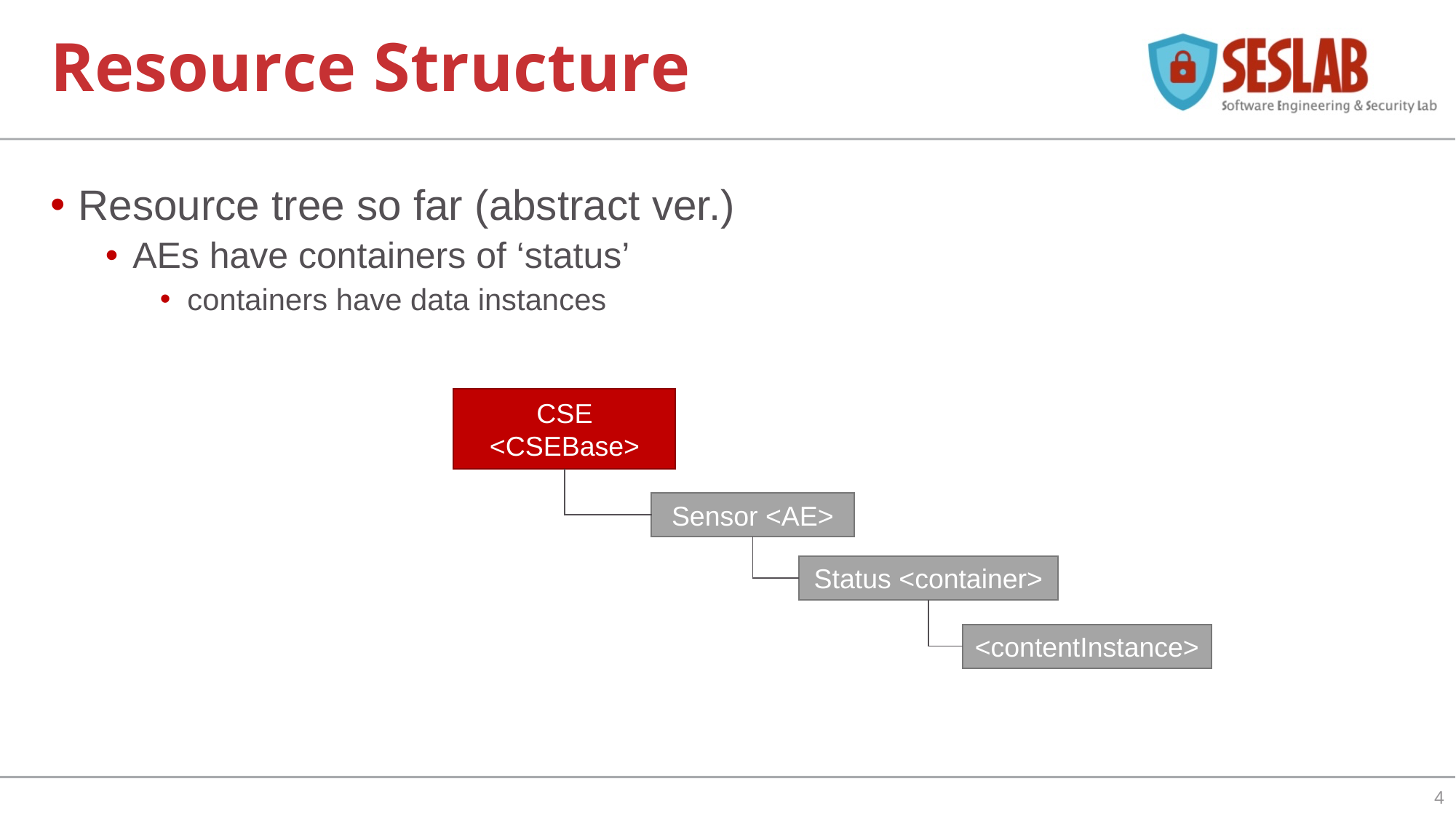

# Resource Structure
Resource tree so far (abstract ver.)
AEs have containers of ‘status’
containers have data instances

CSE <CSEBase>
Sensor <AE>
Status <container>
<contentInstance>
4